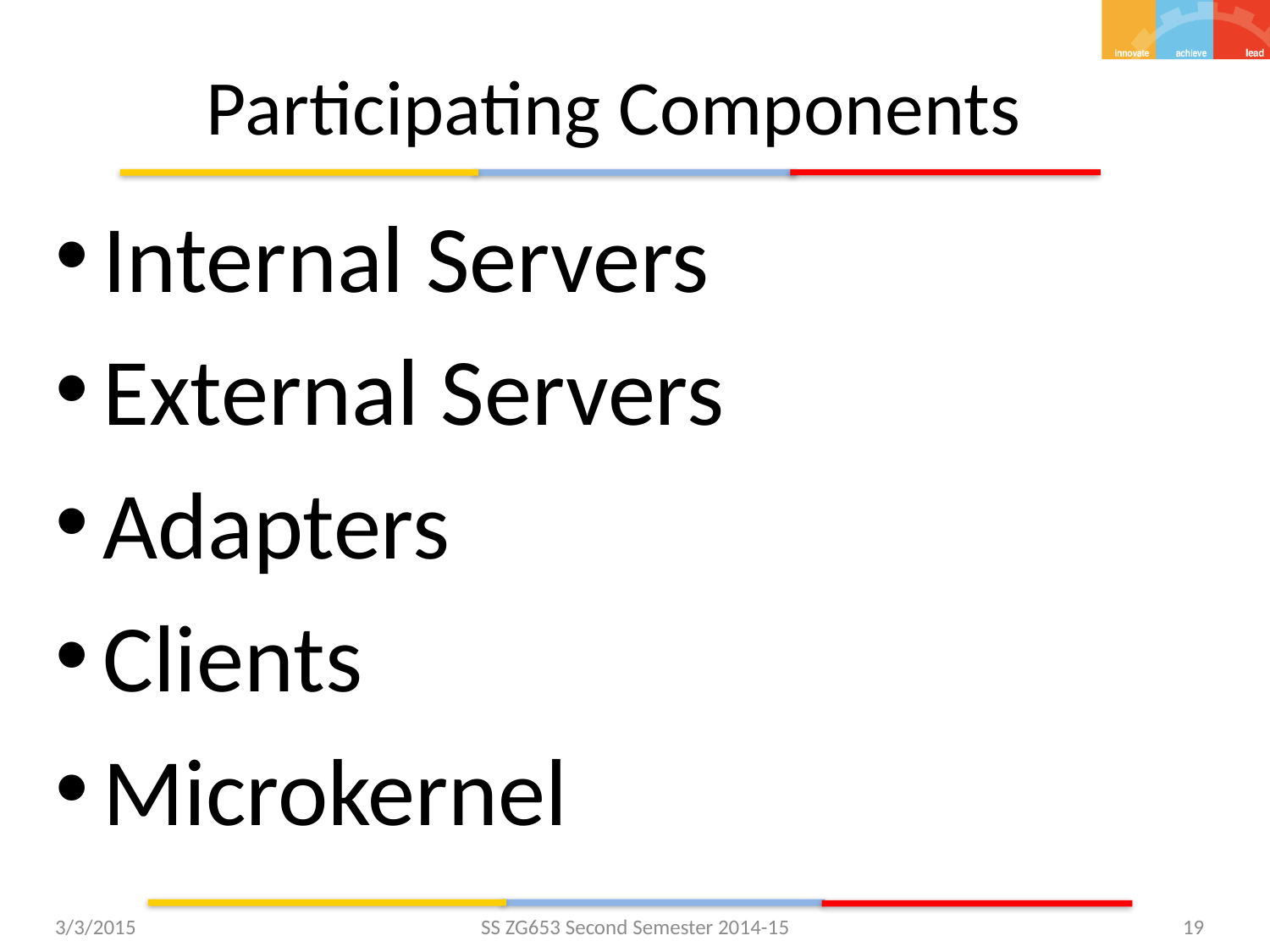

# Participating Components
Internal Servers
External Servers
Adapters
Clients
Microkernel
3/3/2015
SS ZG653 Second Semester 2014-15
19